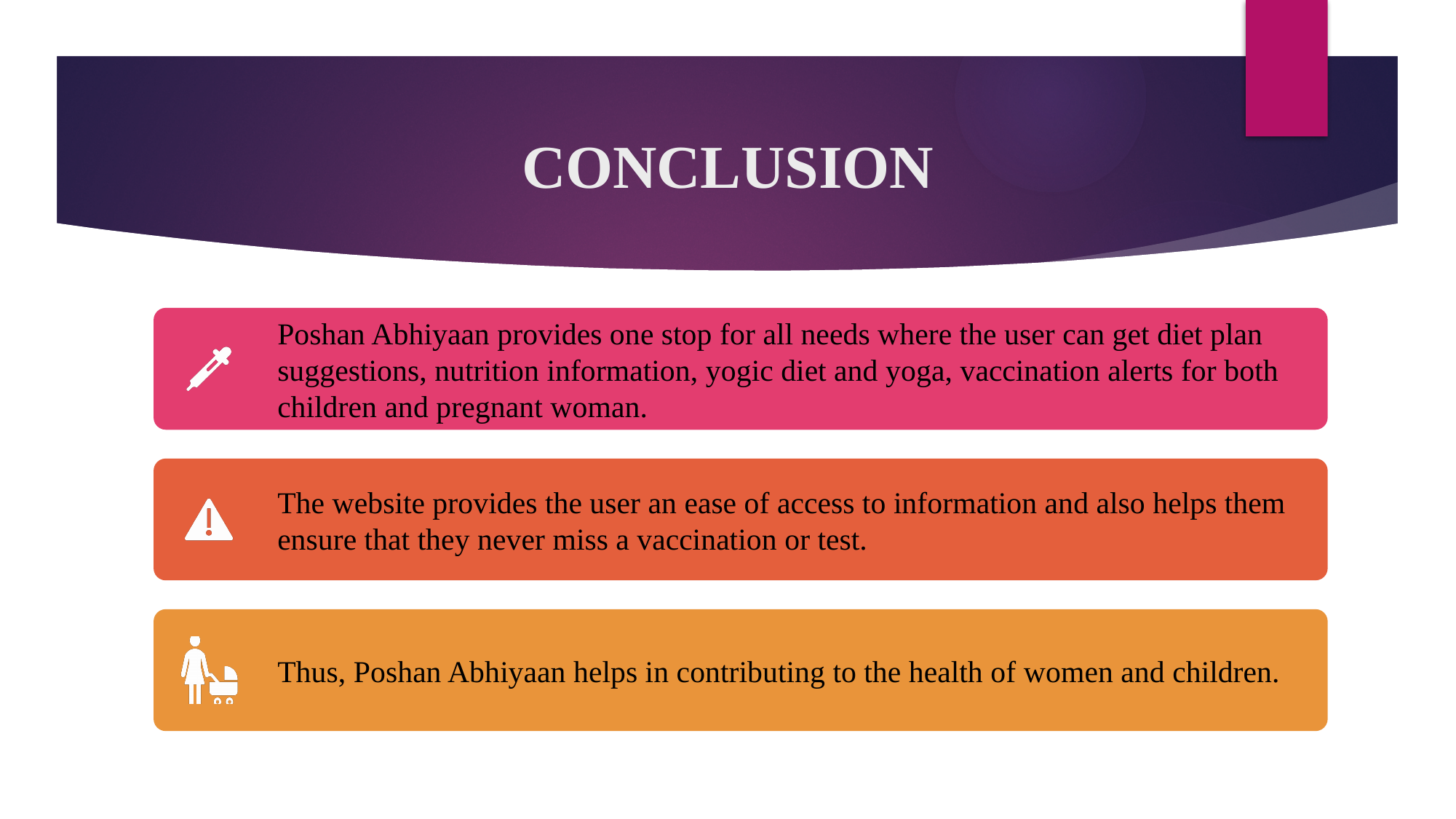

# conclusion
Poshan Abhiyaan provides one stop for all needs where the user can get diet plan suggestions, nutrition information, yogic diet and yoga, vaccination alerts for both children and pregnant woman.
The website provides the user an ease of access to information and also helps them ensure that they never miss a vaccination or test.
Thus, Poshan Abhiyaan helps in contributing to the health of women and children.